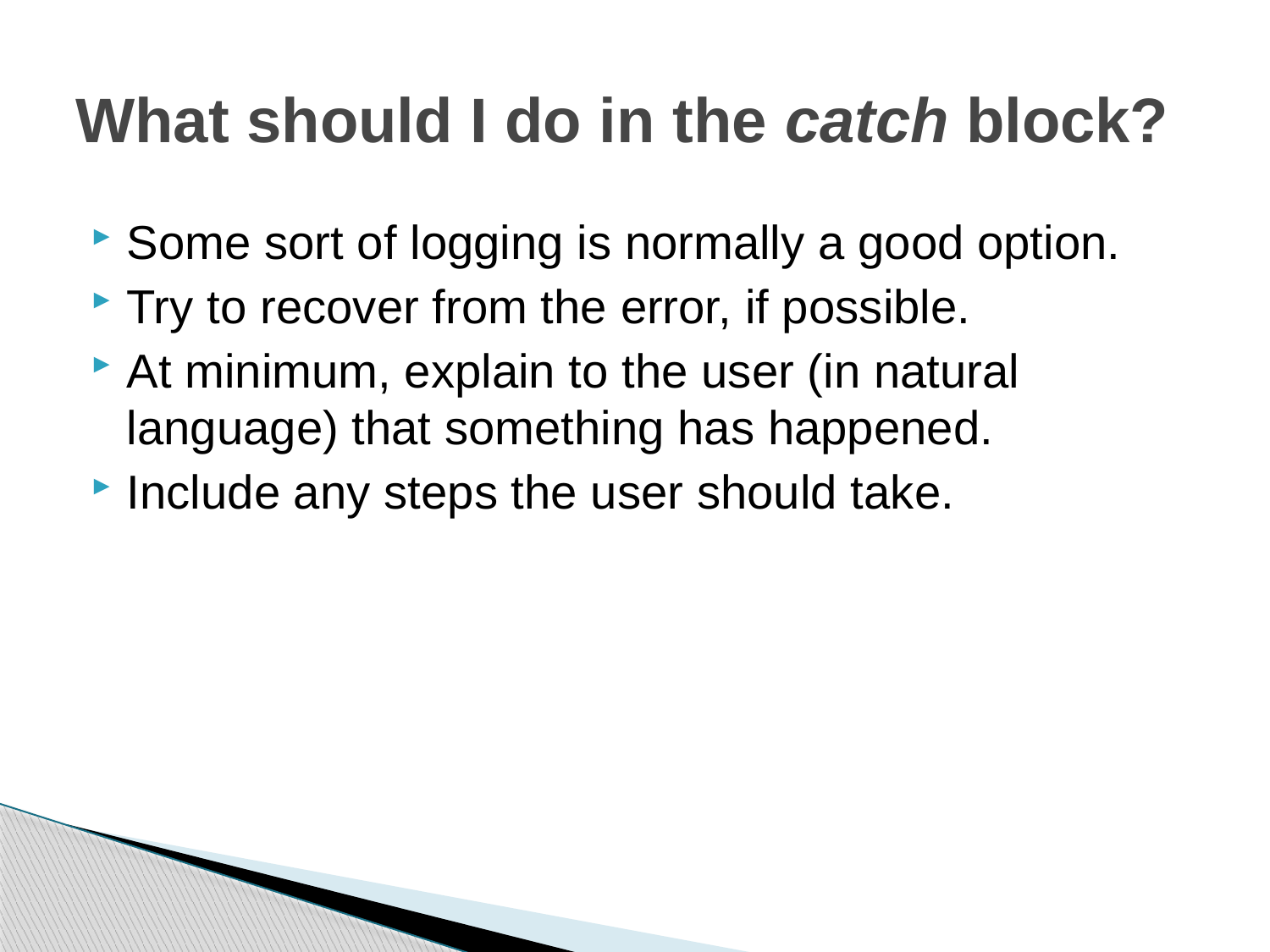

# What should I do in the catch block?
Some sort of logging is normally a good option.
Try to recover from the error, if possible.
At minimum, explain to the user (in natural language) that something has happened.
Include any steps the user should take.